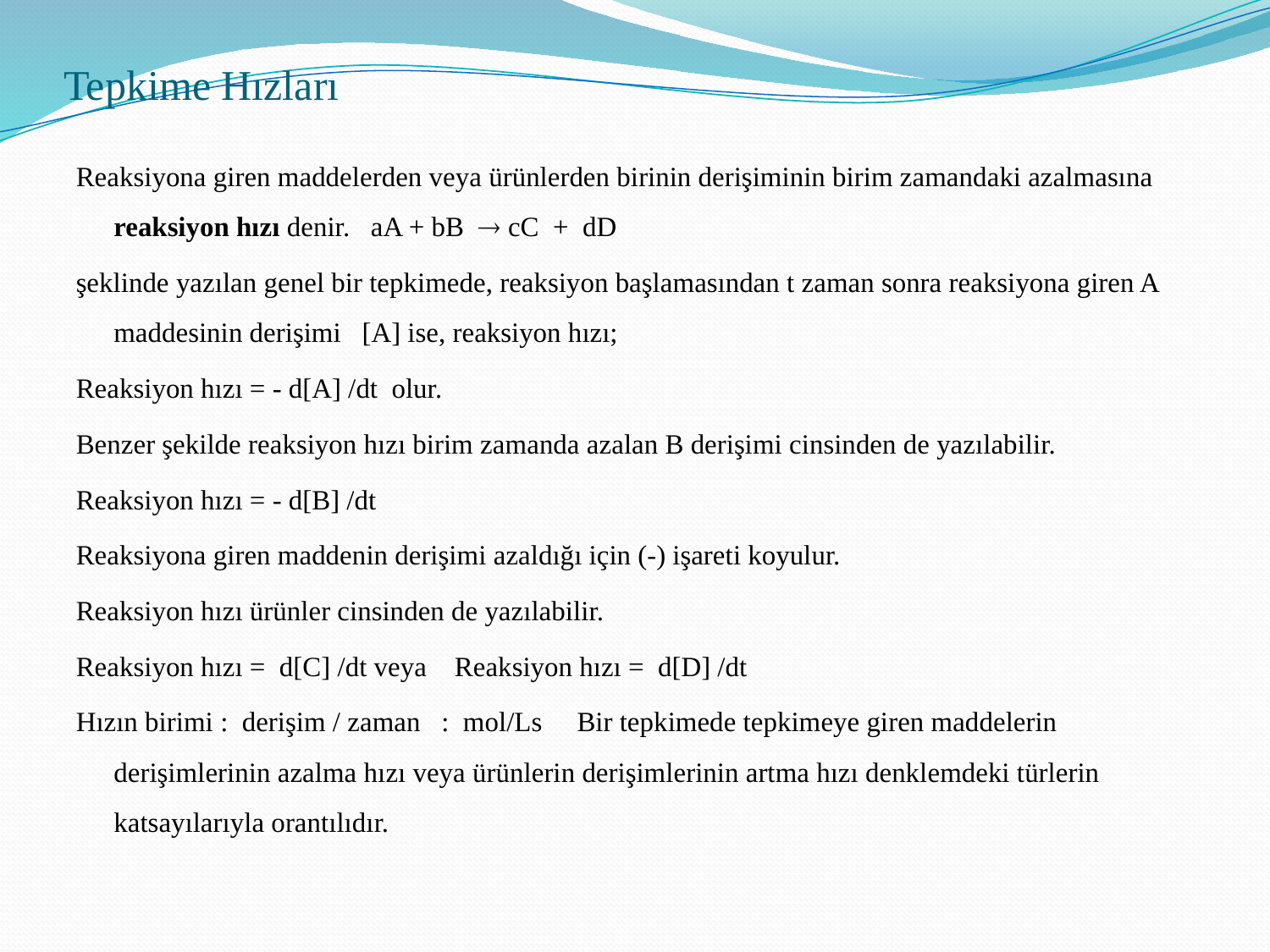

# Tepkime Hızları
Reaksiyona giren maddelerden veya ürünlerden birinin derişiminin birim zamandaki azalmasına reaksiyon hızı denir.   aA + bB  → cC  +  dD
şeklinde yazılan genel bir tepkimede, reaksiyon başlamasından t zaman sonra reaksiyona giren A maddesinin derişimi   [A] ise, reaksiyon hızı;
Reaksiyon hızı = - d[A] /dt  olur.
Benzer şekilde reaksiyon hızı birim zamanda azalan B derişimi cinsinden de yazılabilir.
Reaksiyon hızı = - d[B] /dt
Reaksiyona giren maddenin derişimi azaldığı için (-) işareti koyulur.
Reaksiyon hızı ürünler cinsinden de yazılabilir.
Reaksiyon hızı =  d[C] /dt veya    Reaksiyon hızı =  d[D] /dt
Hızın birimi :  derişim / zaman   :  mol/Ls     Bir tepkimede tepkimeye giren maddelerin derişimlerinin azalma hızı veya ürünlerin derişimlerinin artma hızı denklemdeki türlerin katsayılarıyla orantılıdır.